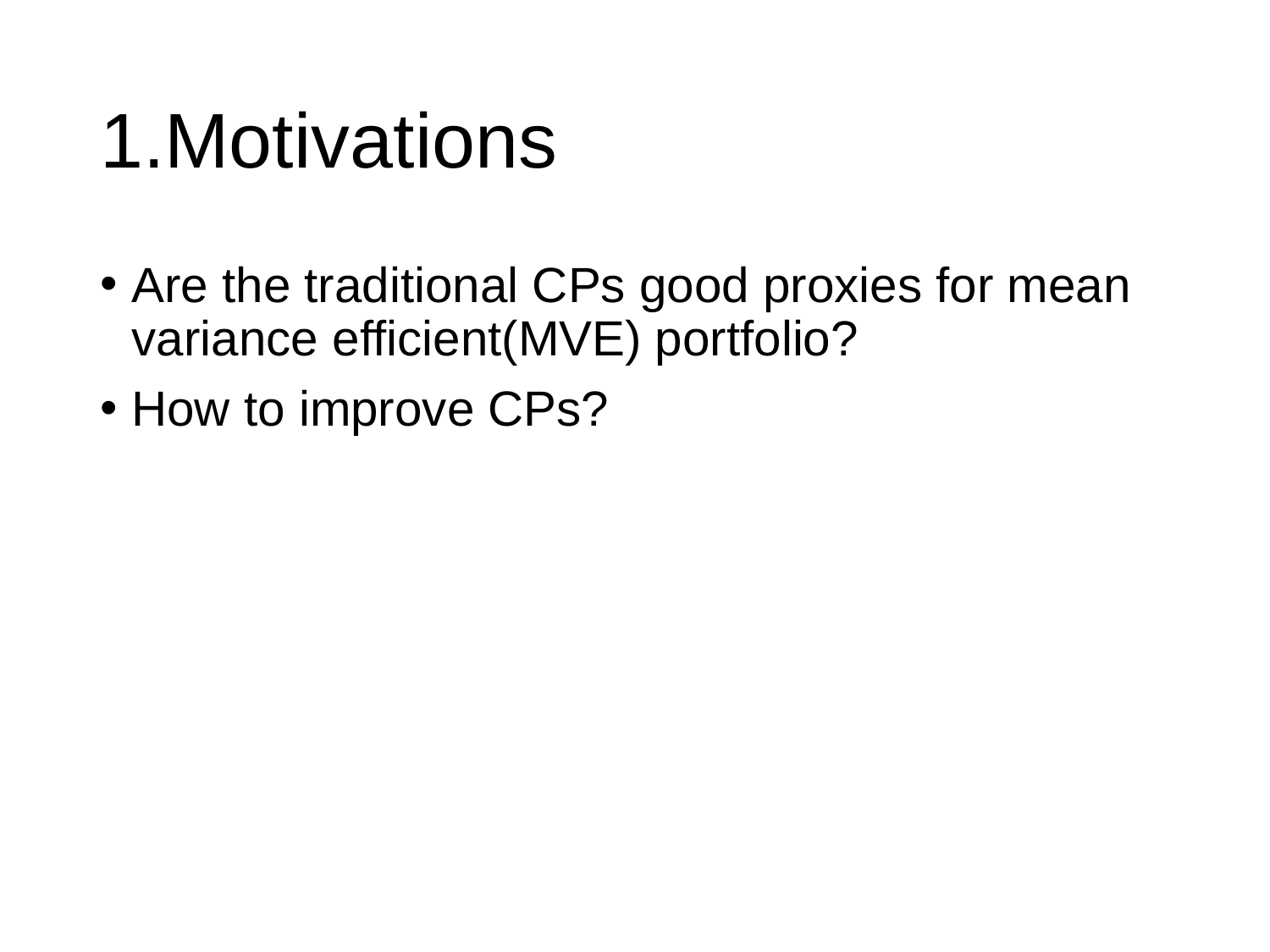

# 1.Motivations
Are the traditional CPs good proxies for mean variance efficient(MVE) portfolio?
How to improve CPs?